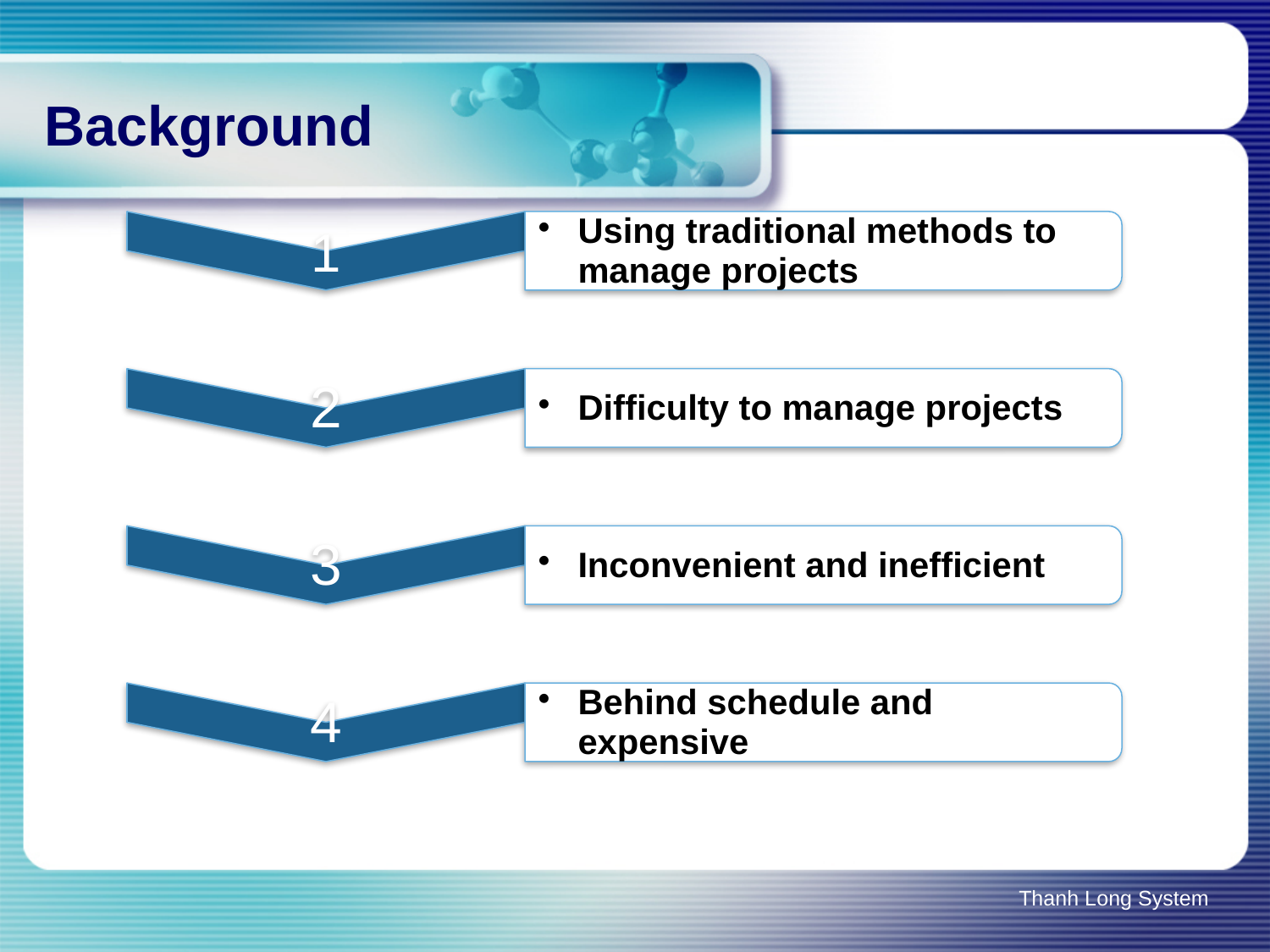

# Background
1
Using traditional methods to manage projects
Difficulty to manage projects
3
Inconvenient and inefficient
4
2
Behind schedule and expensive
Thanh Long System
5